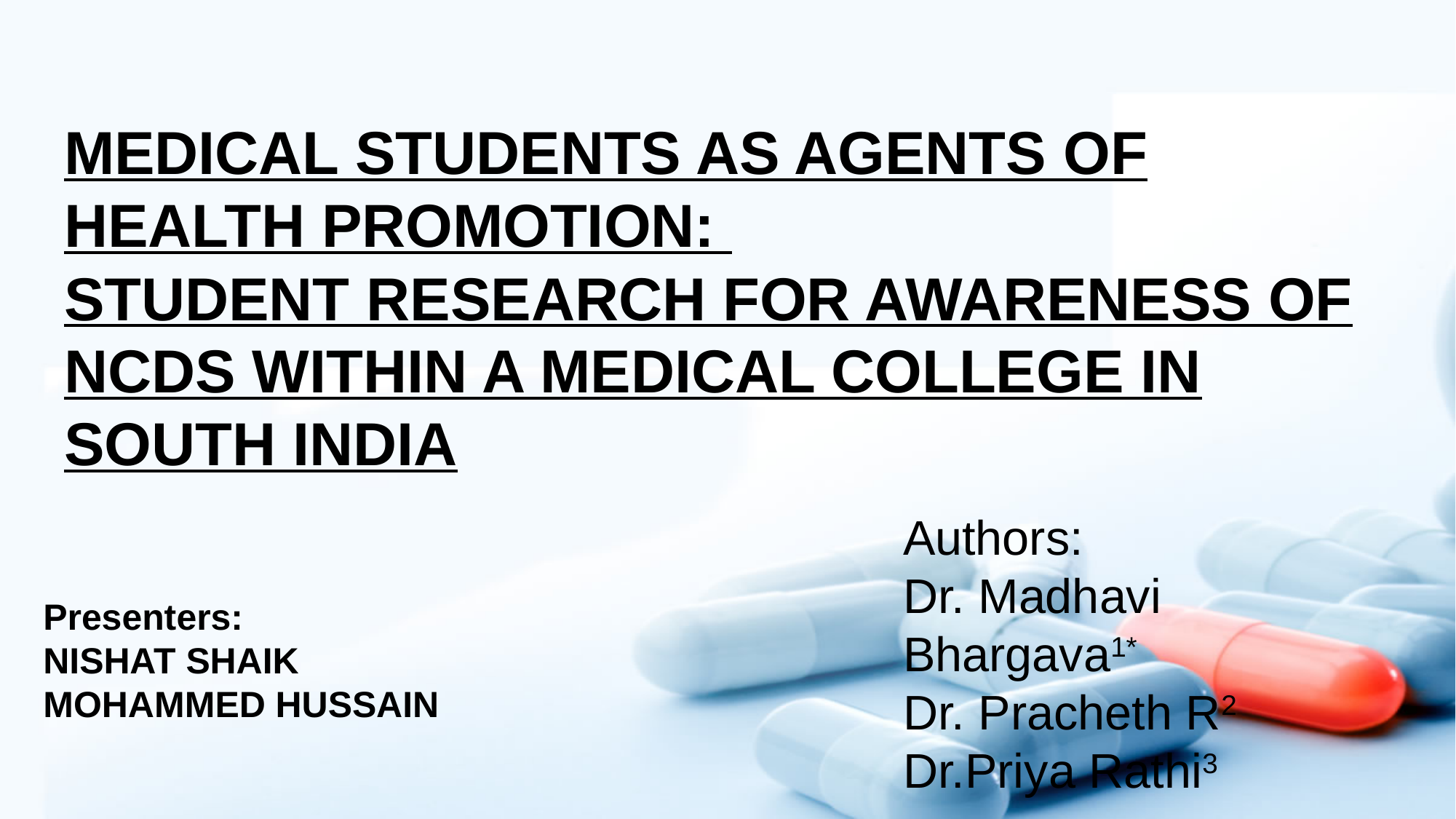

# Medical students as agents of health promotion: Student research for awareness of NCDs within A medical college in South India

Authors:
Dr. Madhavi Bhargava1*
Dr. Pracheth R2
Dr.Priya Rathi3

Presenters:
NISHAT SHAIK
MOHAMMED HUSSAIN